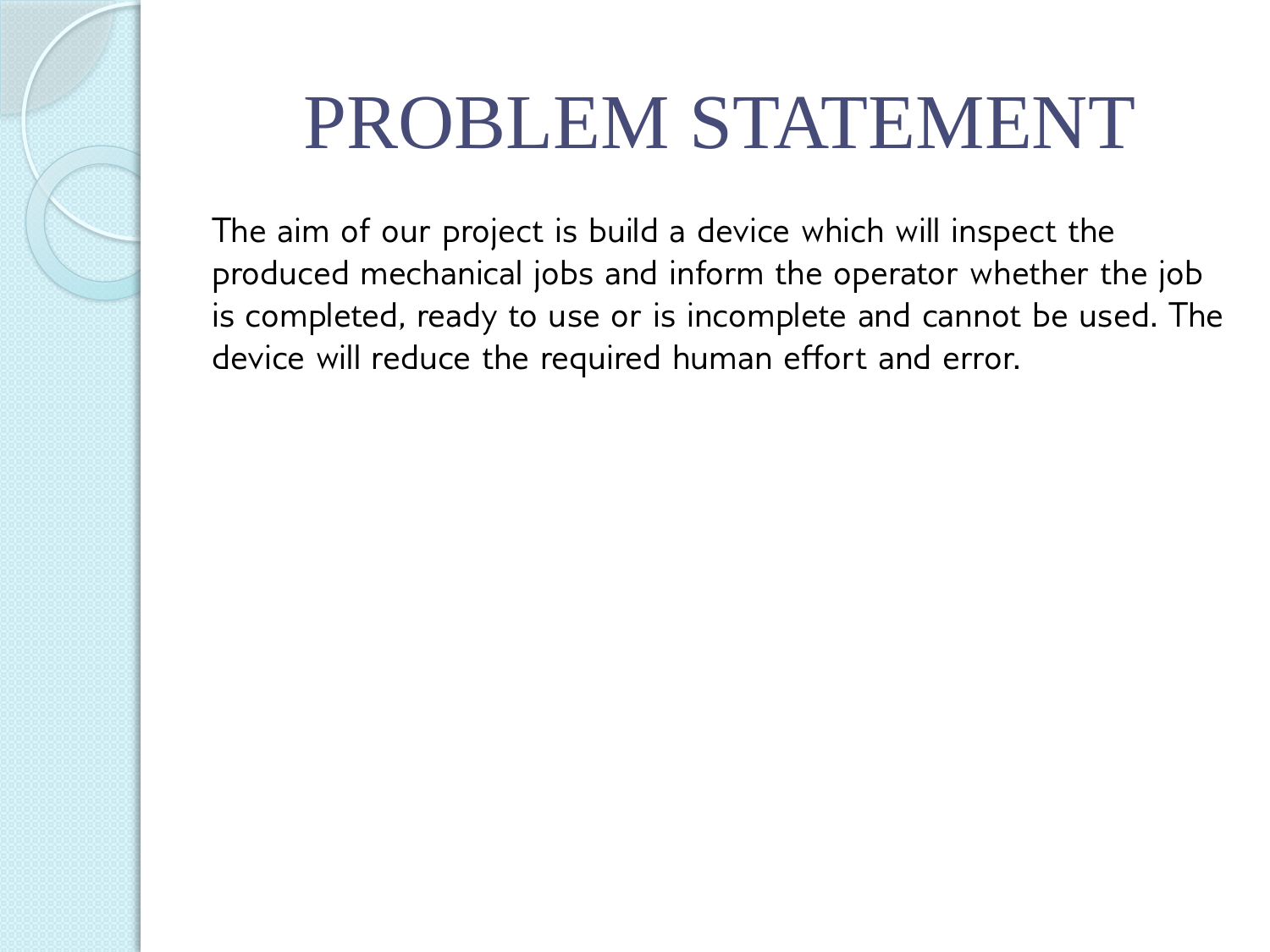

# PROBLEM STATEMENT
The aim of our project is build a device which will inspect the produced mechanical jobs and inform the operator whether the job is completed, ready to use or is incomplete and cannot be used. The device will reduce the required human effort and error.